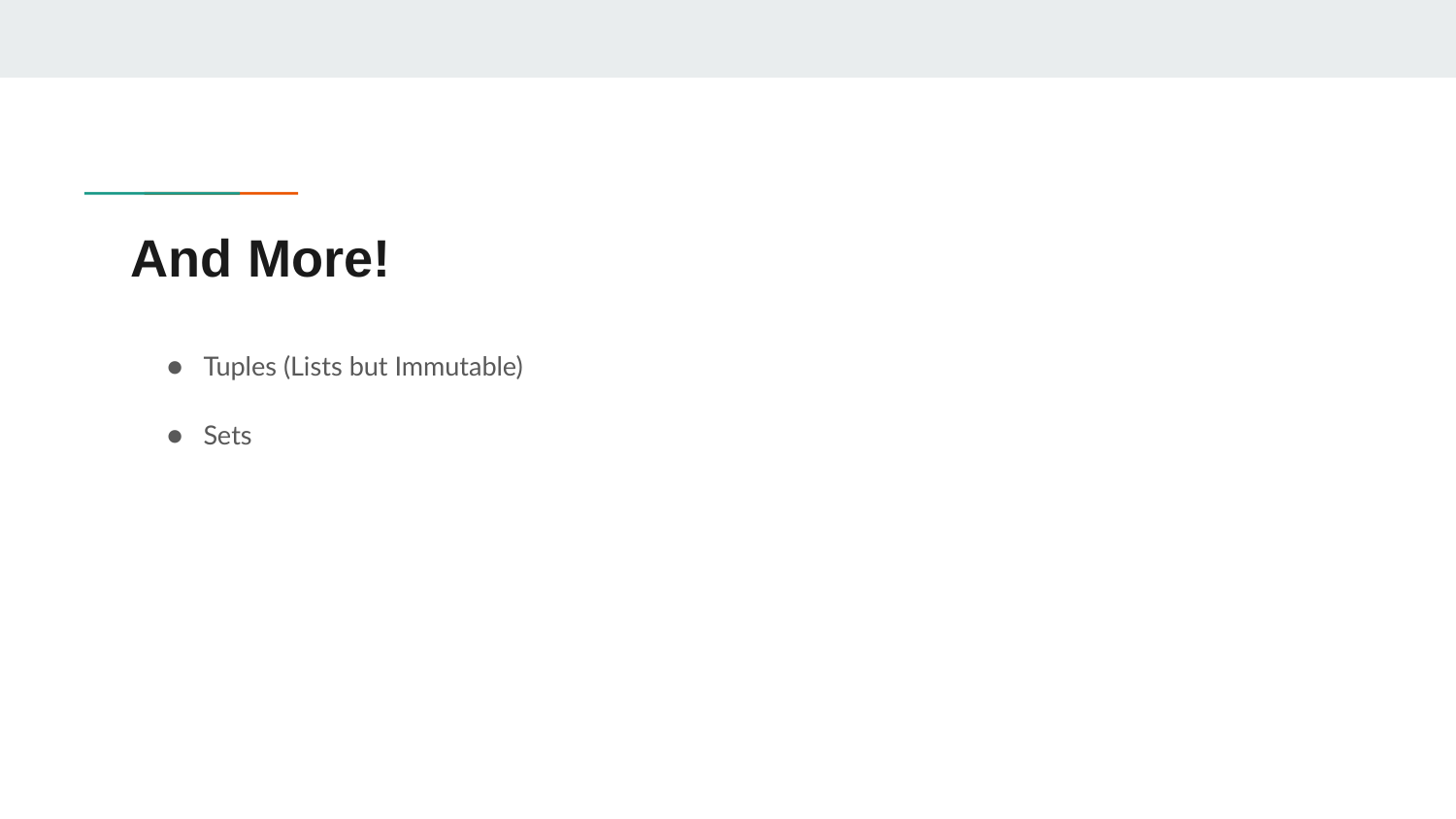

# And More!
Tuples (Lists but Immutable)
Sets